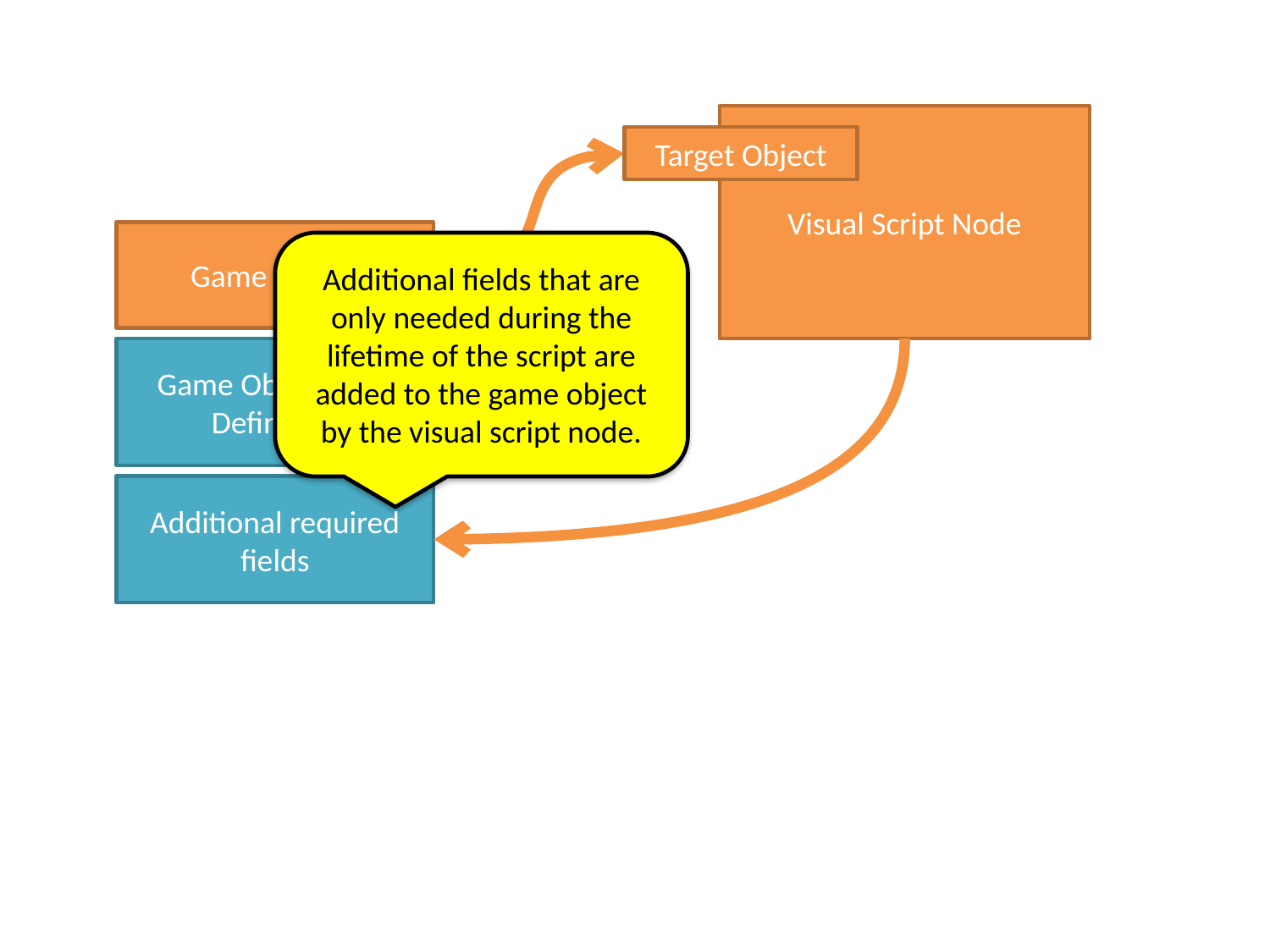

Visual Script Node
Target Object
Game Object
Additional fields that are only needed during the lifetime of the script are added to the game object by the visual script node.
Game Object Data Definition
Additional required fields